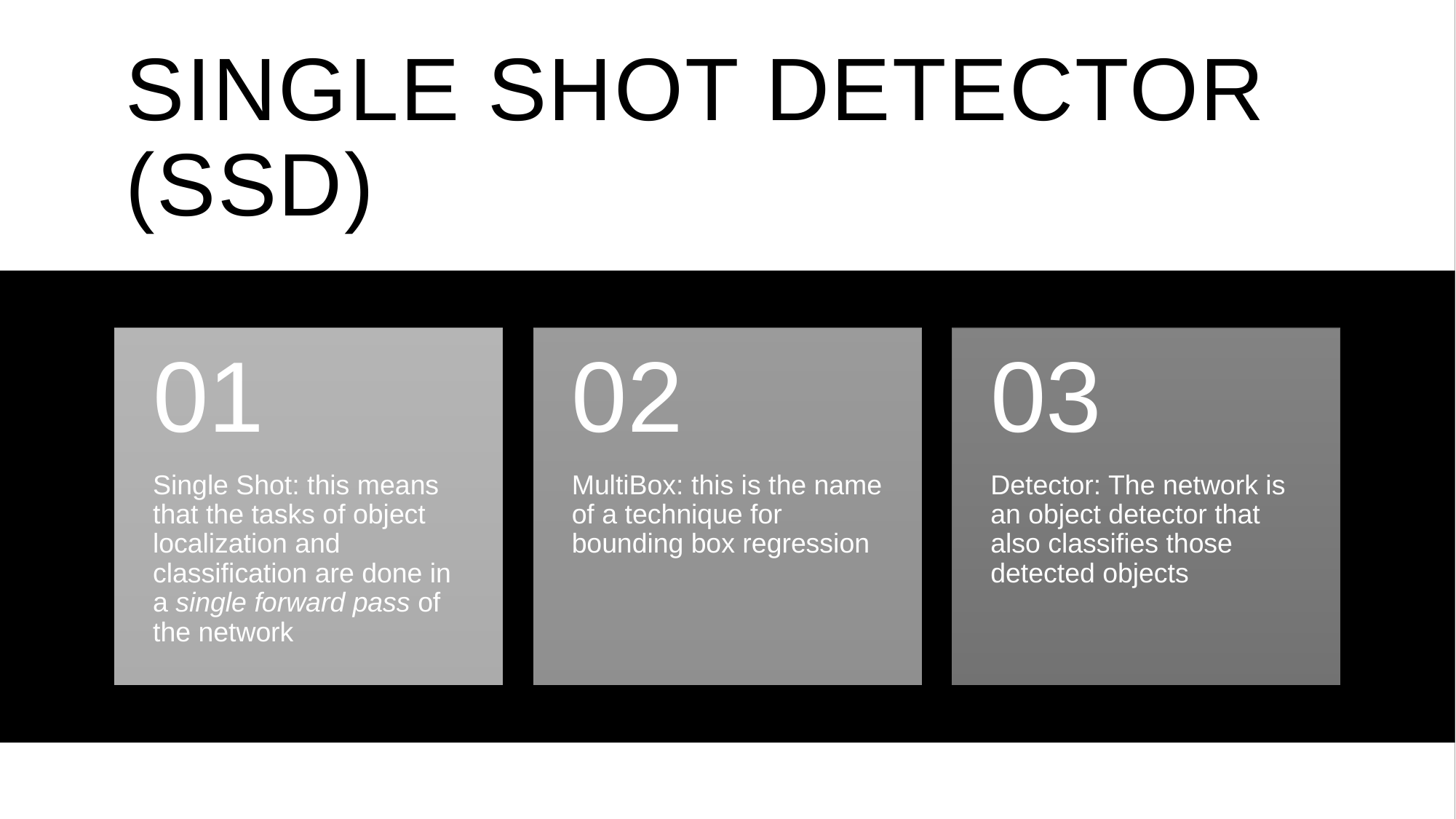

# SINGLE SHOT DETECTOR (SSD)

Single Shot: this means that the tasks of object localization and classification are done in a single forward pass of the network
01
MultiBox: this is the name of a technique for bounding box regression
02
Detector: The network is an object detector that also classifies those detected objects
03